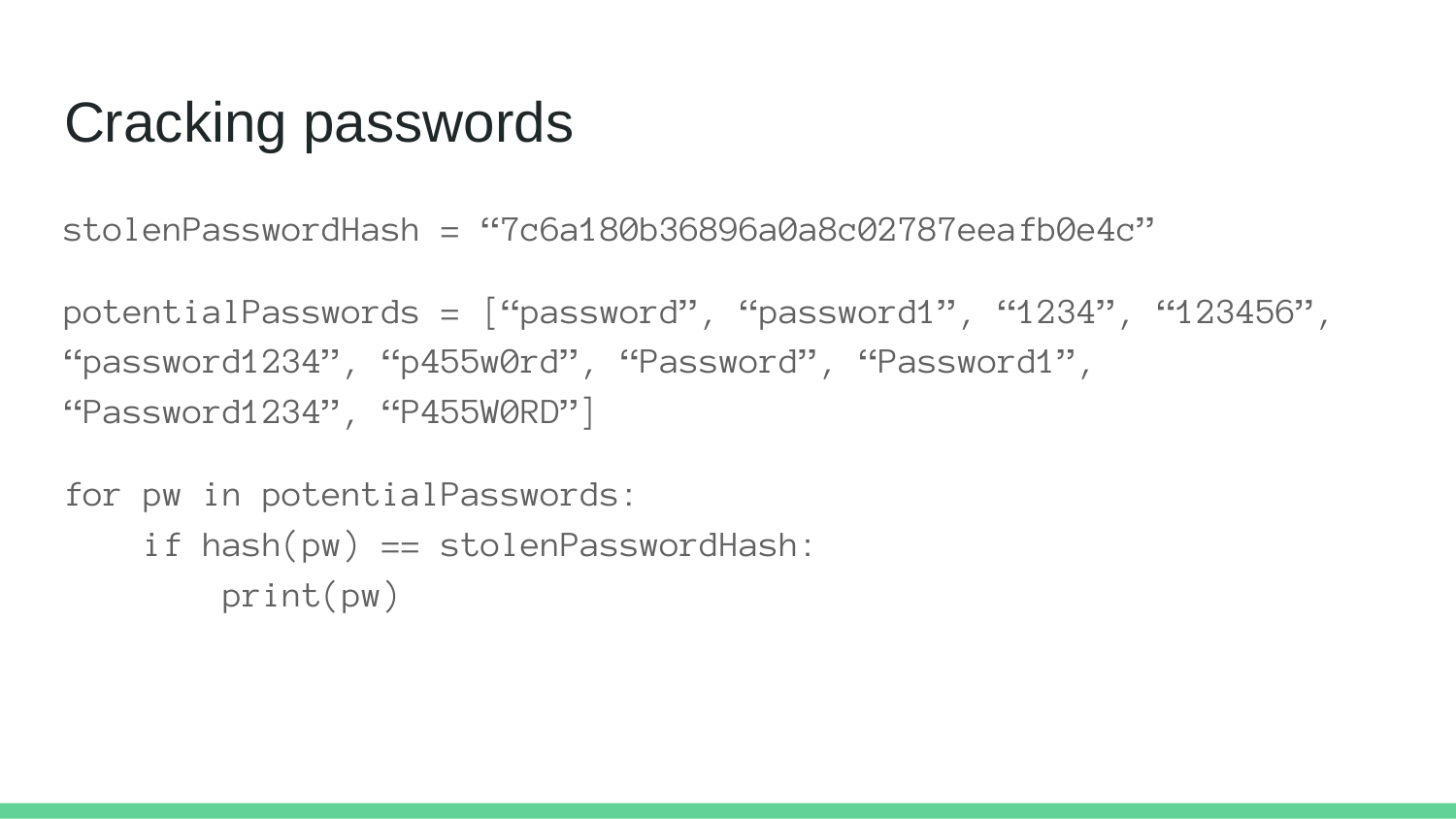

# Cracking passwords
stolenPasswordHash = “7c6a180b36896a0a8c02787eeafb0e4c”
potentialPasswords = [“password”, “password1”, “1234”, “123456”, “password1234”, “p455w0rd”, “Password”, “Password1”, “Password1234”, “P455W0RD”]
for pw in potentialPasswords:
    if hash(pw) == stolenPasswordHash:
        print(pw)